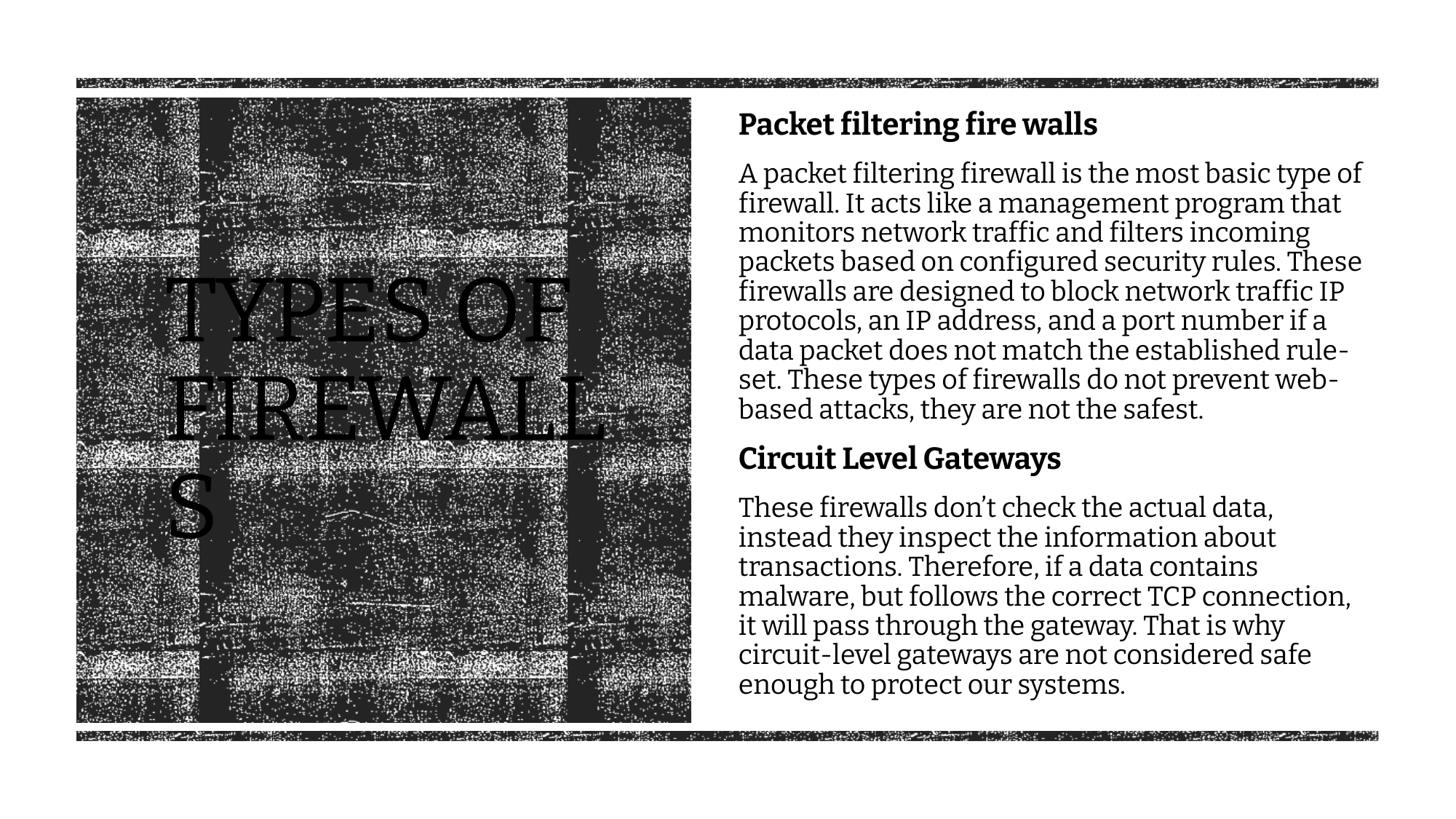

Packet filtering fire walls
A packet filtering firewall is the most basic type of firewall. It acts like a management program that monitors network traffic and filters incoming packets based on configured security rules. These firewalls are designed to block network traffic IP protocols, an IP address, and a port number if a data packet does not match the established rule-set. These types of firewalls do not prevent web-based attacks, they are not the safest.
Circuit Level Gateways
These firewalls don’t check the actual data, instead they inspect the information about transactions. Therefore, if a data contains malware, but follows the correct TCP connection, it will pass through the gateway. That is why circuit-level gateways are not considered safe enough to protect our systems.
# Types of firewalls